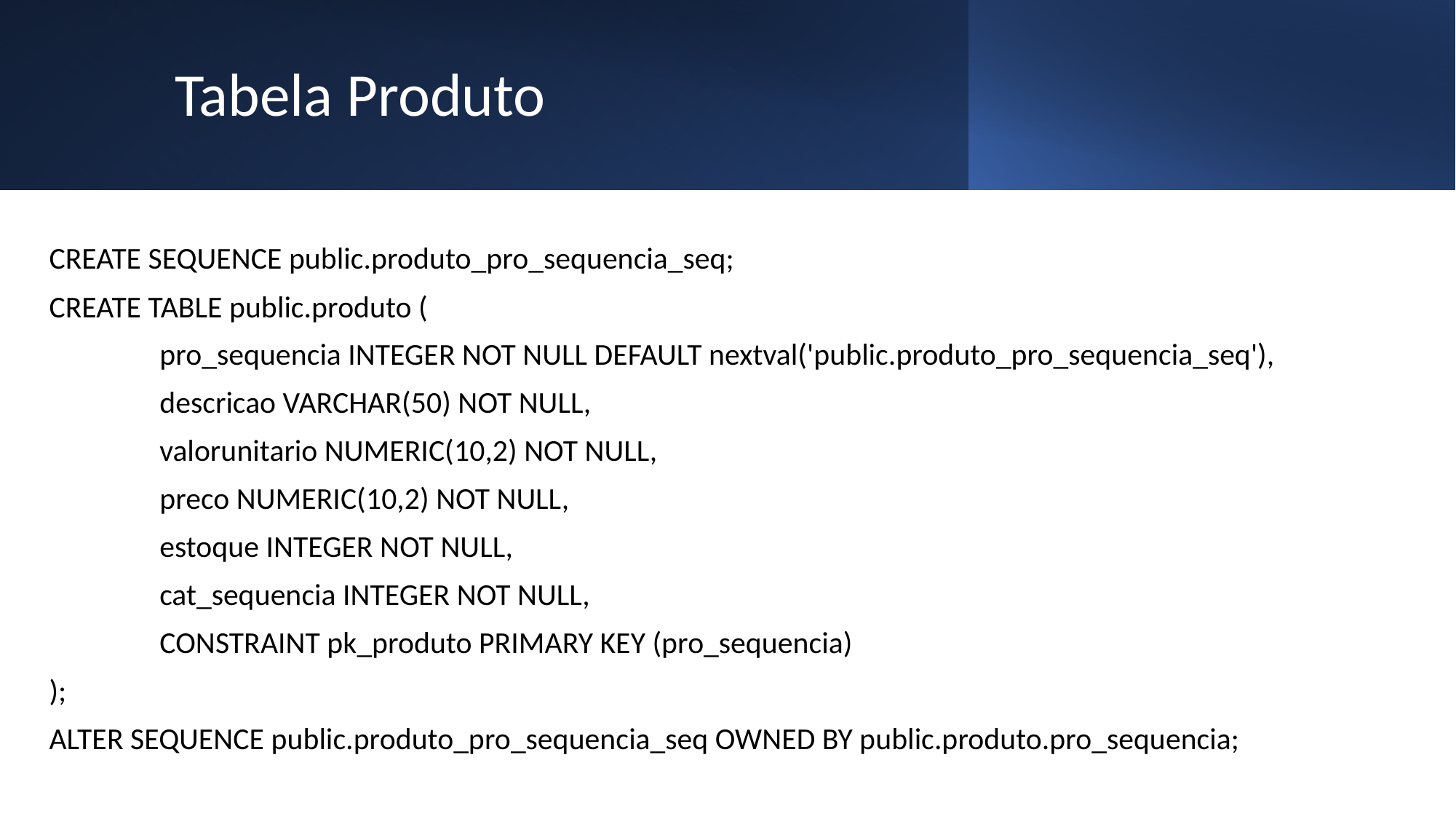

# Tabela Produto
CREATE SEQUENCE public.produto_pro_sequencia_seq;
CREATE TABLE public.produto (
                pro_sequencia INTEGER NOT NULL DEFAULT nextval('public.produto_pro_sequencia_seq'),
                descricao VARCHAR(50) NOT NULL,
                valorunitario NUMERIC(10,2) NOT NULL,
                preco NUMERIC(10,2) NOT NULL,
                estoque INTEGER NOT NULL,
                cat_sequencia INTEGER NOT NULL,
                CONSTRAINT pk_produto PRIMARY KEY (pro_sequencia)
);
ALTER SEQUENCE public.produto_pro_sequencia_seq OWNED BY public.produto.pro_sequencia;